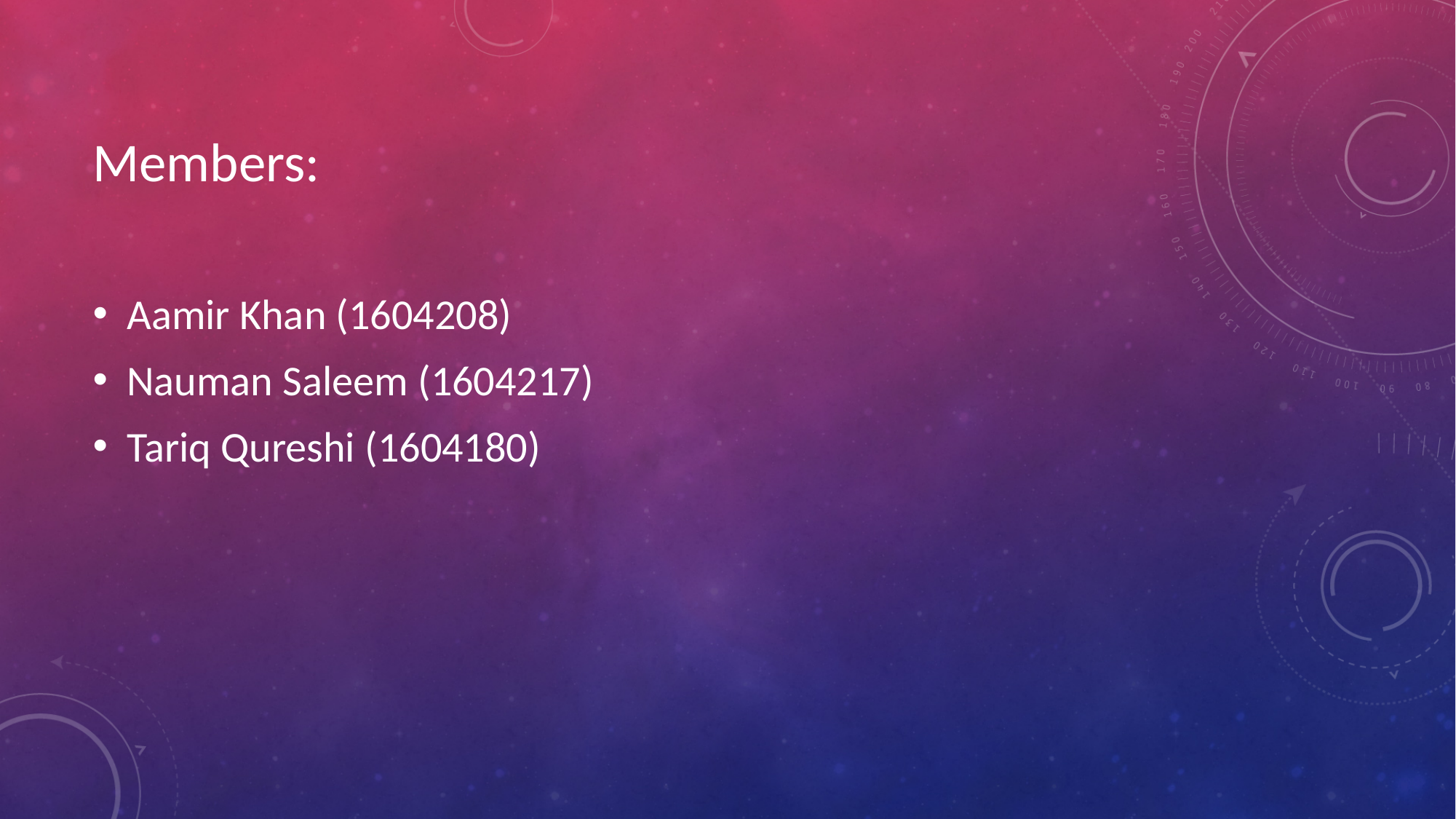

# Members:
Aamir Khan (1604208)
Nauman Saleem (1604217)
Tariq Qureshi (1604180)